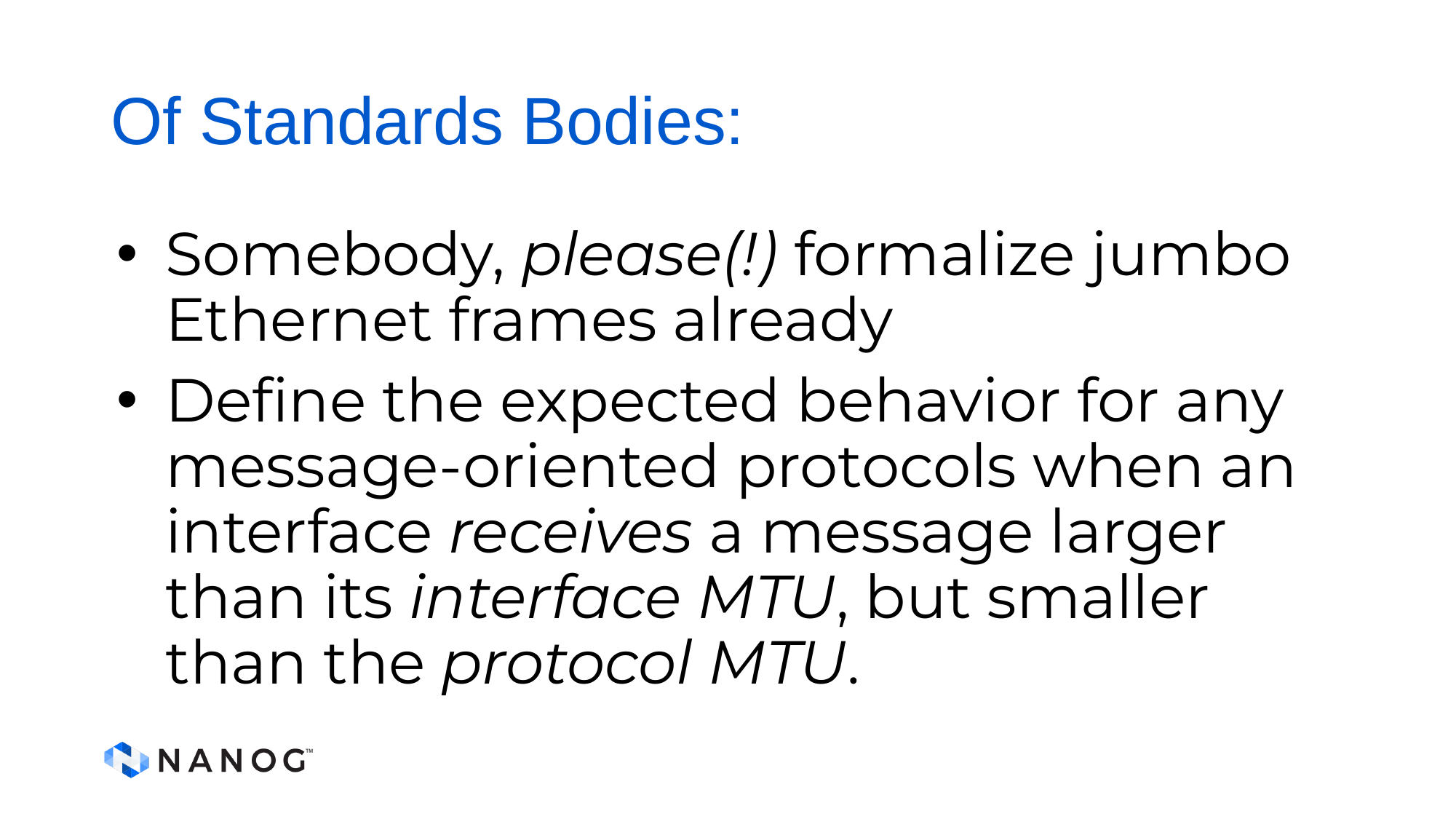

# Of Standards Bodies:
Somebody, please(!) formalize jumbo Ethernet frames already
Define the expected behavior for any message-oriented protocols when an interface receives a message larger than its interface MTU, but smaller than the protocol MTU.